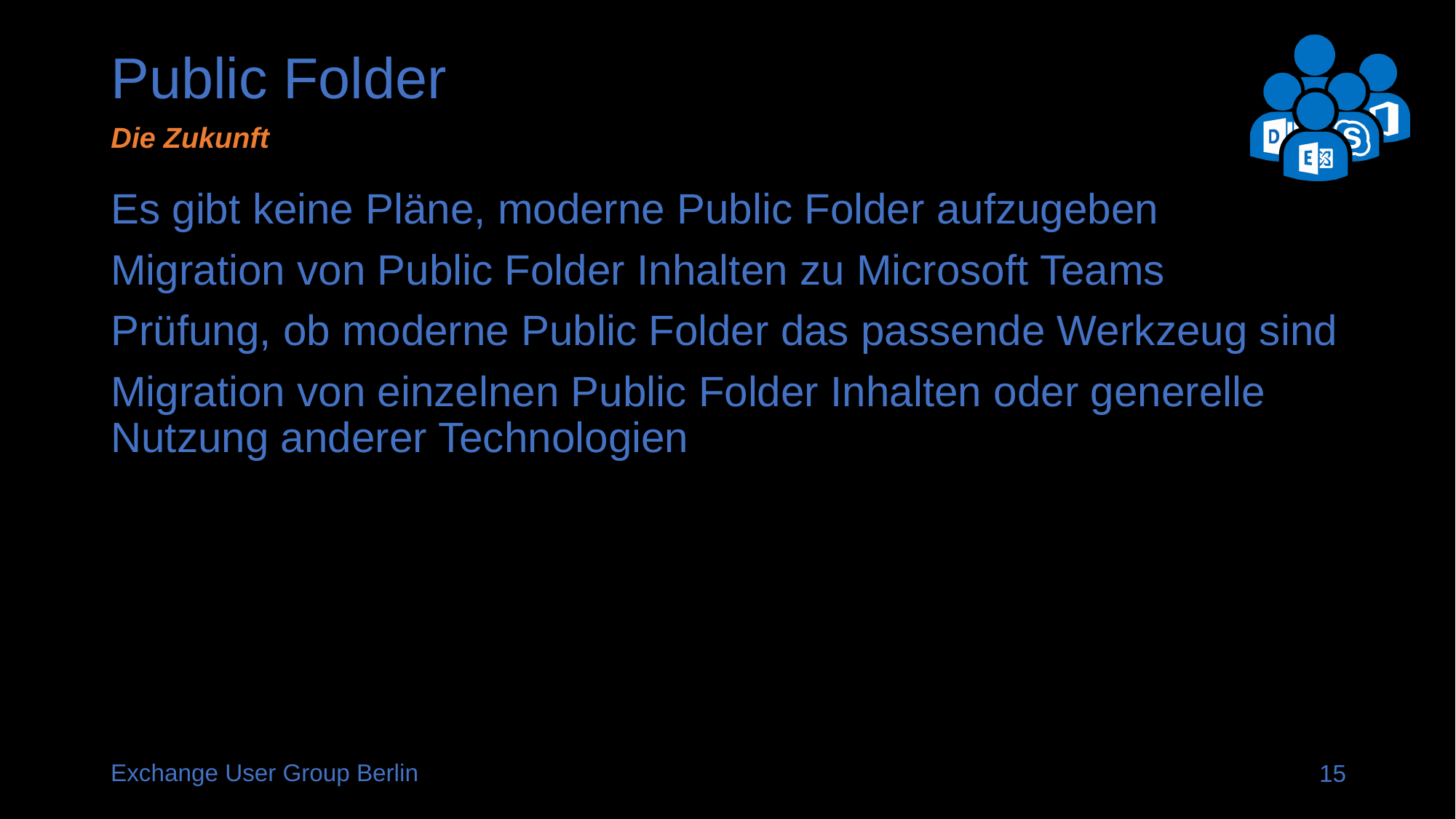

# Public Folder
Die Zukunft
Es gibt keine Pläne, moderne Public Folder aufzugeben
Migration von Public Folder Inhalten zu Microsoft Teams
Prüfung, ob moderne Public Folder das passende Werkzeug sind
Migration von einzelnen Public Folder Inhalten oder generelle Nutzung anderer Technologien